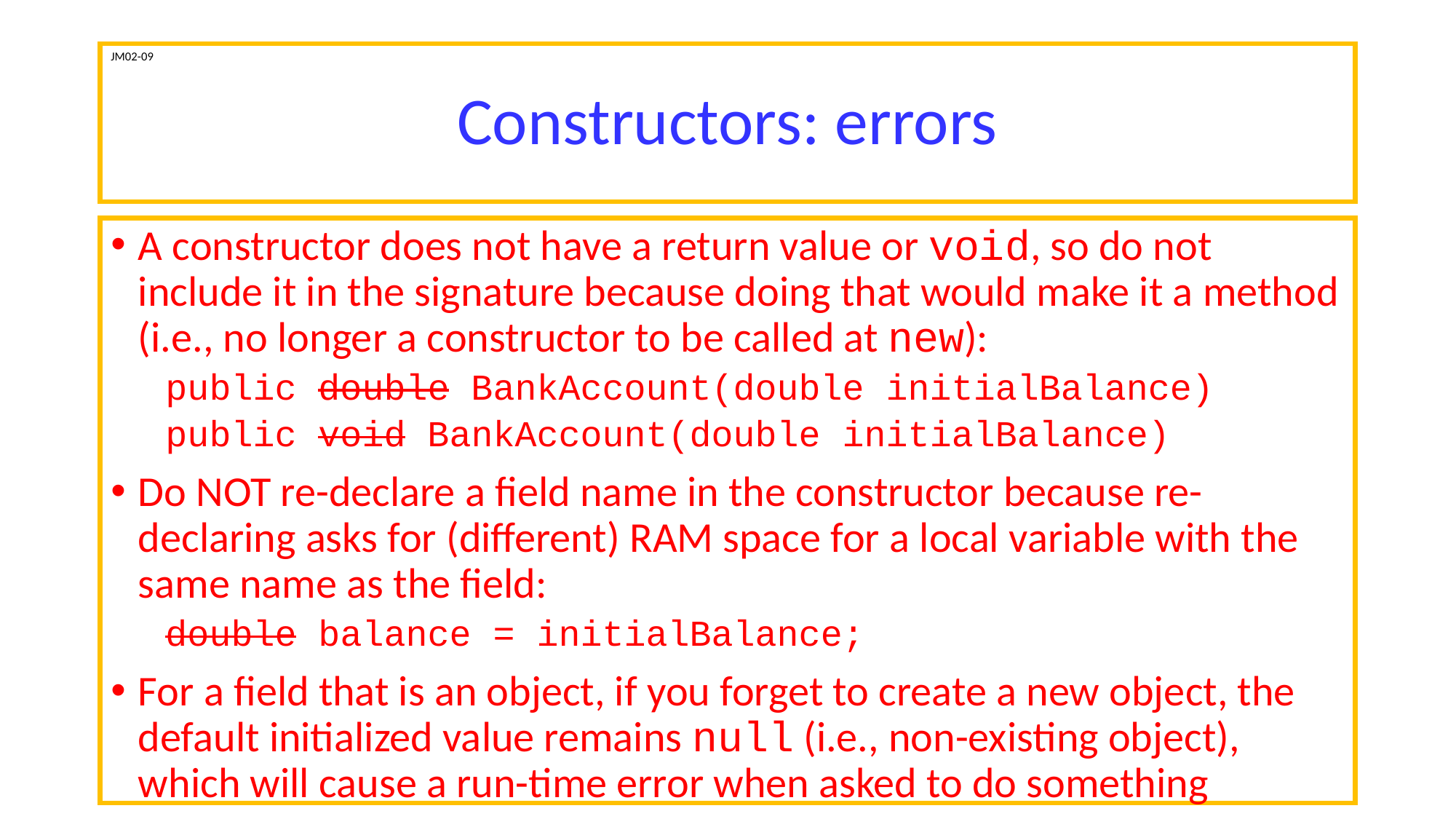

# Constructors: errors
JM02-09
A constructor does not have a return value or void, so do not include it in the signature because doing that would make it a method (i.e., no longer a constructor to be called at new):
public double BankAccount(double initialBalance)
public void BankAccount(double initialBalance)
Do NOT re-declare a field name in the constructor because re-declaring asks for (different) RAM space for a local variable with the same name as the field:
double balance = initialBalance;
For a field that is an object, if you forget to create a new object, the default initialized value remains null (i.e., non-existing object), which will cause a run-time error when asked to do something